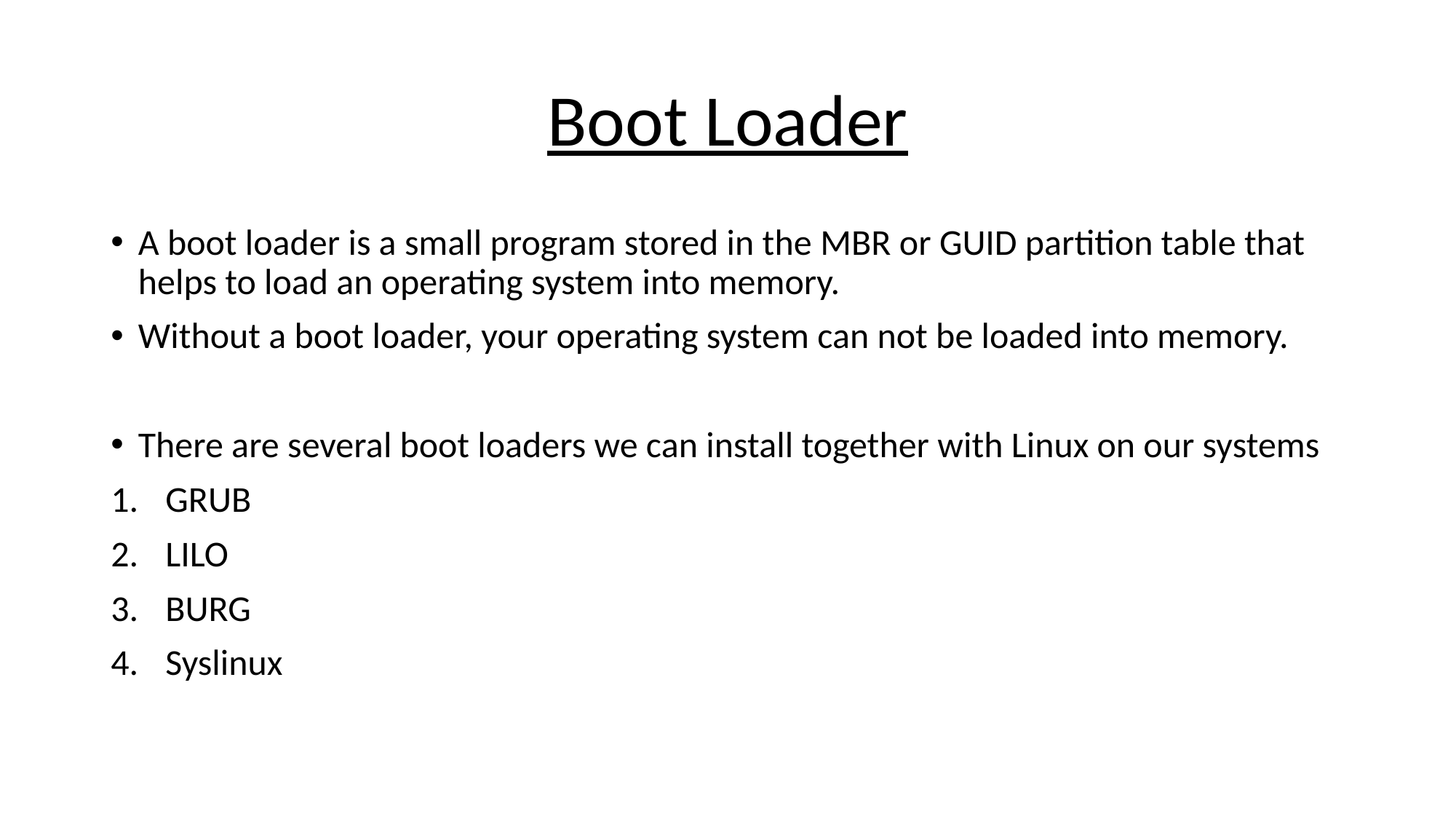

# Boot Loader
A boot loader is a small program stored in the MBR or GUID partition table that helps to load an operating system into memory.
Without a boot loader, your operating system can not be loaded into memory.

There are several boot loaders we can install together with Linux on our systems
GRUB
LILO
BURG
Syslinux